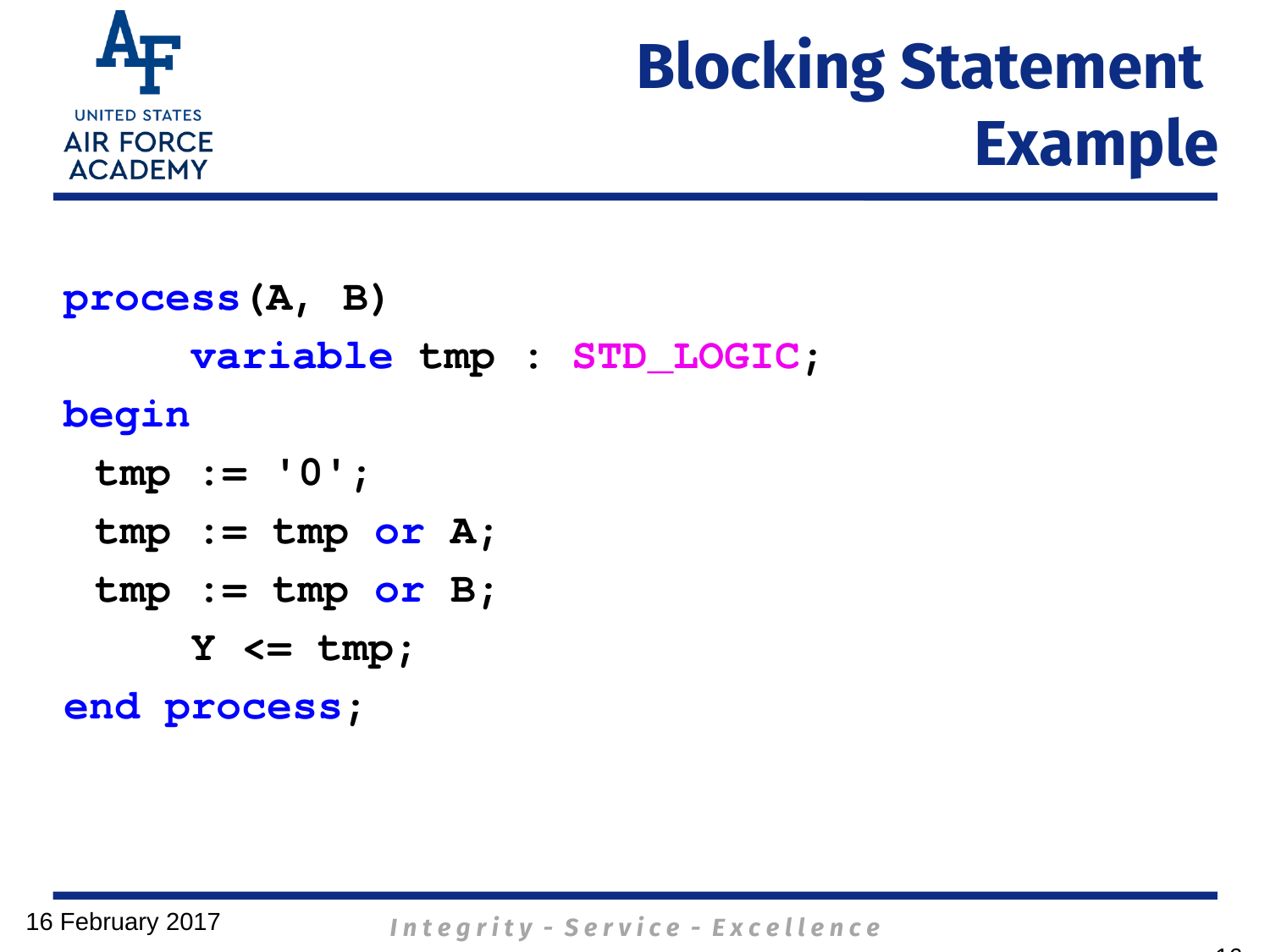

# Blocking Statement Example

process(A, B)
	variable tmp : STD_LOGIC;
begin
tmp := '0';
tmp := tmp or A;
tmp := tmp or B;
	Y <= tmp;
end process;

16 February 2017

16